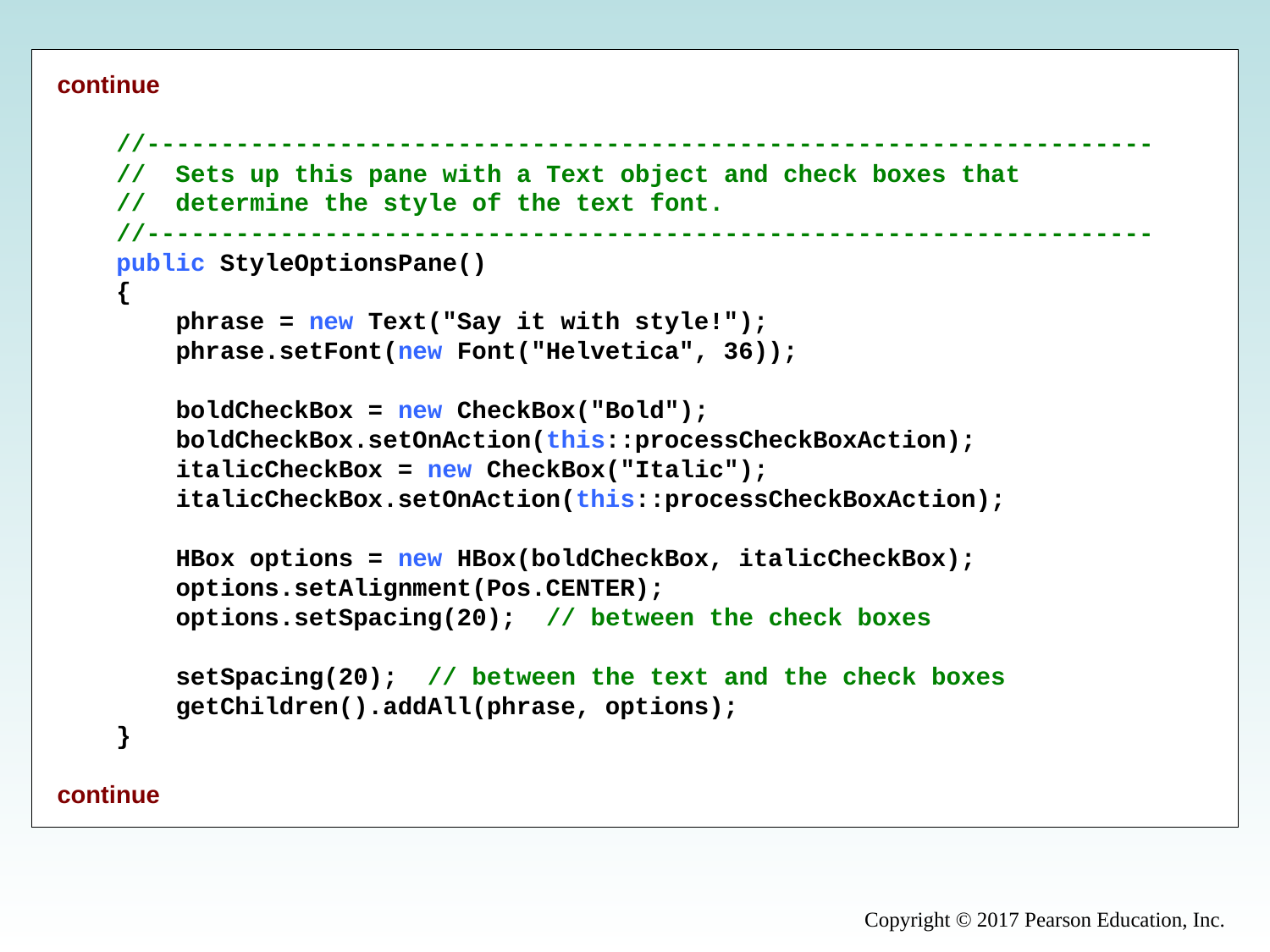

continue

    //--------------------------------------------------------------------
    //  Sets up this pane with a Text object and check boxes that
    //  determine the style of the text font.
    //--------------------------------------------------------------------
    public StyleOptionsPane()
    {
        phrase = new Text("Say it with style!");
        phrase.setFont(new Font("Helvetica", 36));

        boldCheckBox = new CheckBox("Bold");
        boldCheckBox.setOnAction(this::processCheckBoxAction);
        italicCheckBox = new CheckBox("Italic");
        italicCheckBox.setOnAction(this::processCheckBoxAction);

        HBox options = new HBox(boldCheckBox, italicCheckBox);
        options.setAlignment(Pos.CENTER);
        options.setSpacing(20);  // between the check boxes

        setSpacing(20);  // between the text and the check boxes
        getChildren().addAll(phrase, options);
    }

continue
Copyright © 2017 Pearson Education, Inc.